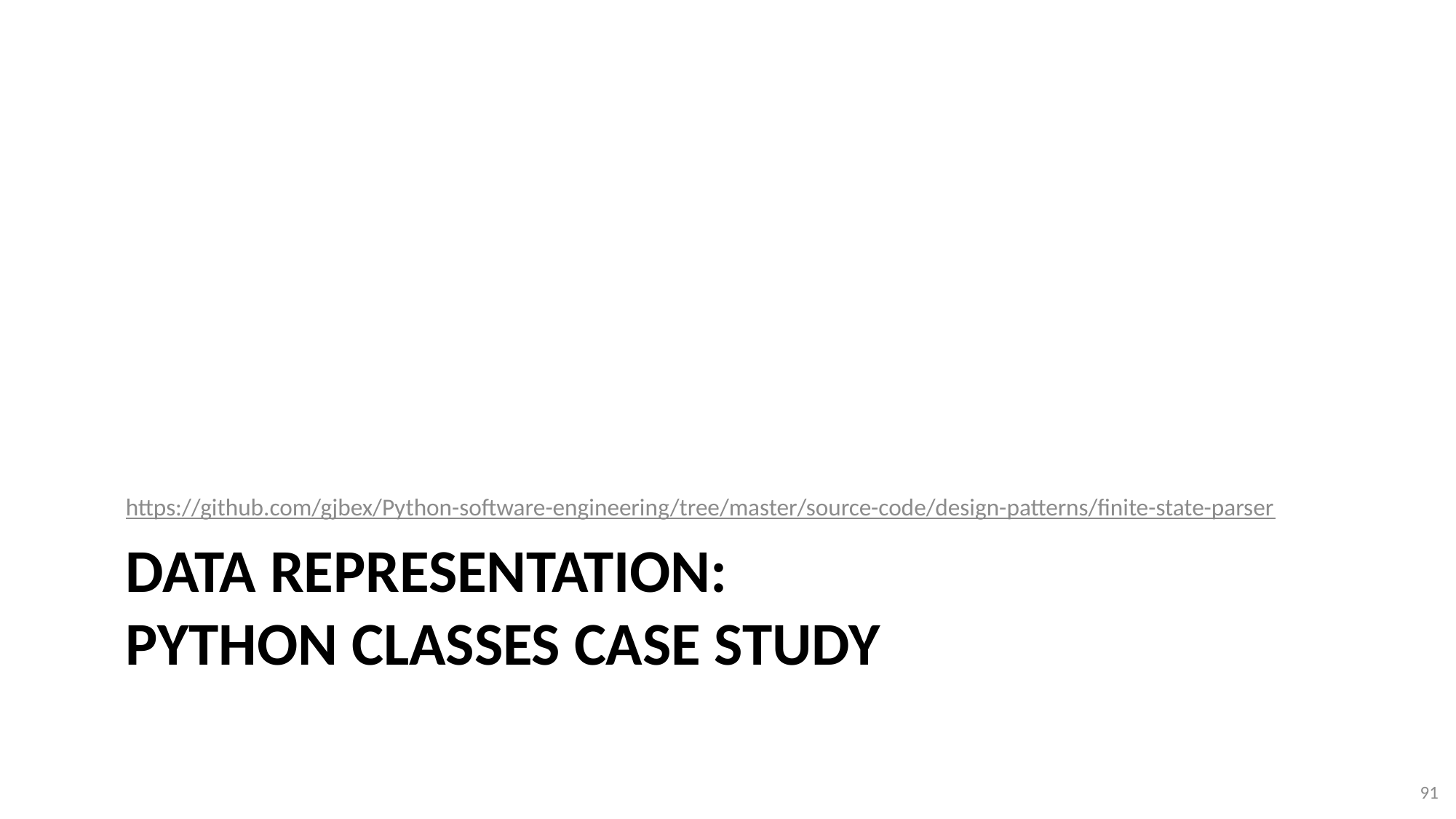

https://github.com/gjbex/Python-software-engineering/tree/master/source-code/design-patterns/finite-state-parser
# Data representation: Python classes case study
91